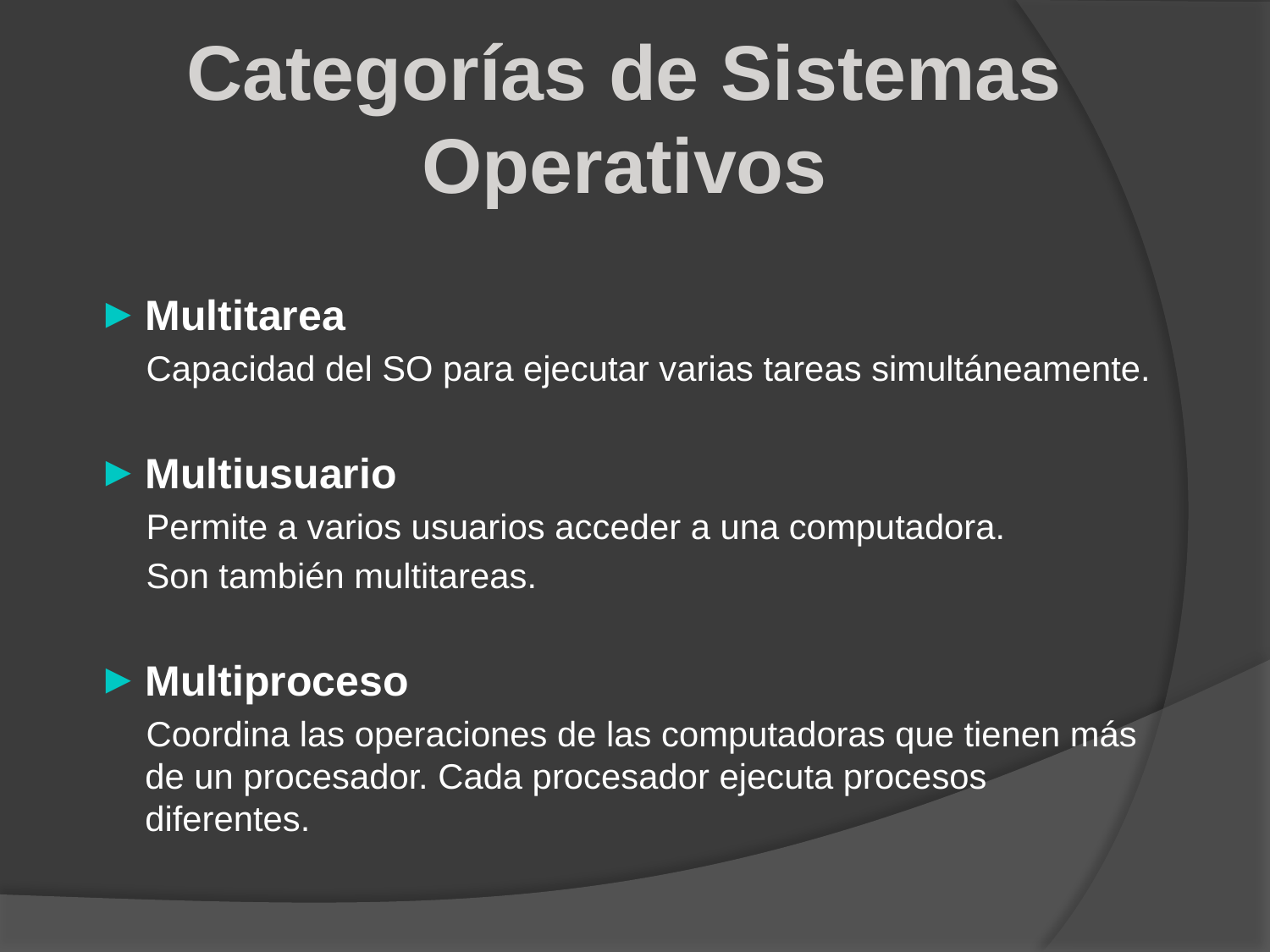

Categorías de Sistemas Operativos
Multitarea
     Capacidad del SO para ejecutar varias tareas simultáneamente.

Multiusuario
     Permite a varios usuarios acceder a una computadora.
     Son también multitareas.

Multiproceso
     Coordina las operaciones de las computadoras que tienen más de un procesador. Cada procesador ejecuta procesos diferentes.